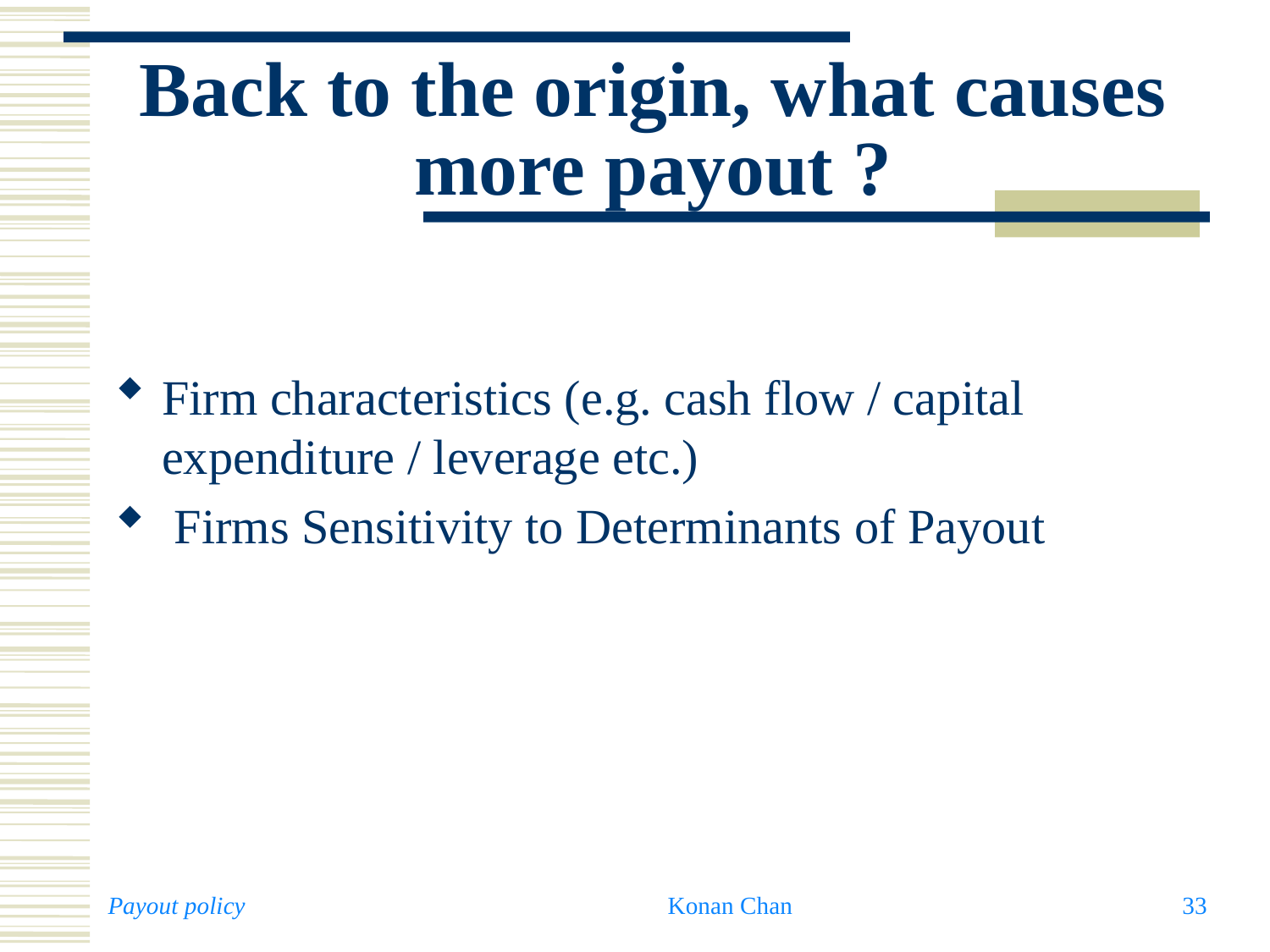

# Back to the origin, what causes more payout ?
Firm characteristics (e.g. cash flow / capital expenditure / leverage etc.)
 Firms Sensitivity to Determinants of Payout
Payout policy
Konan Chan
33